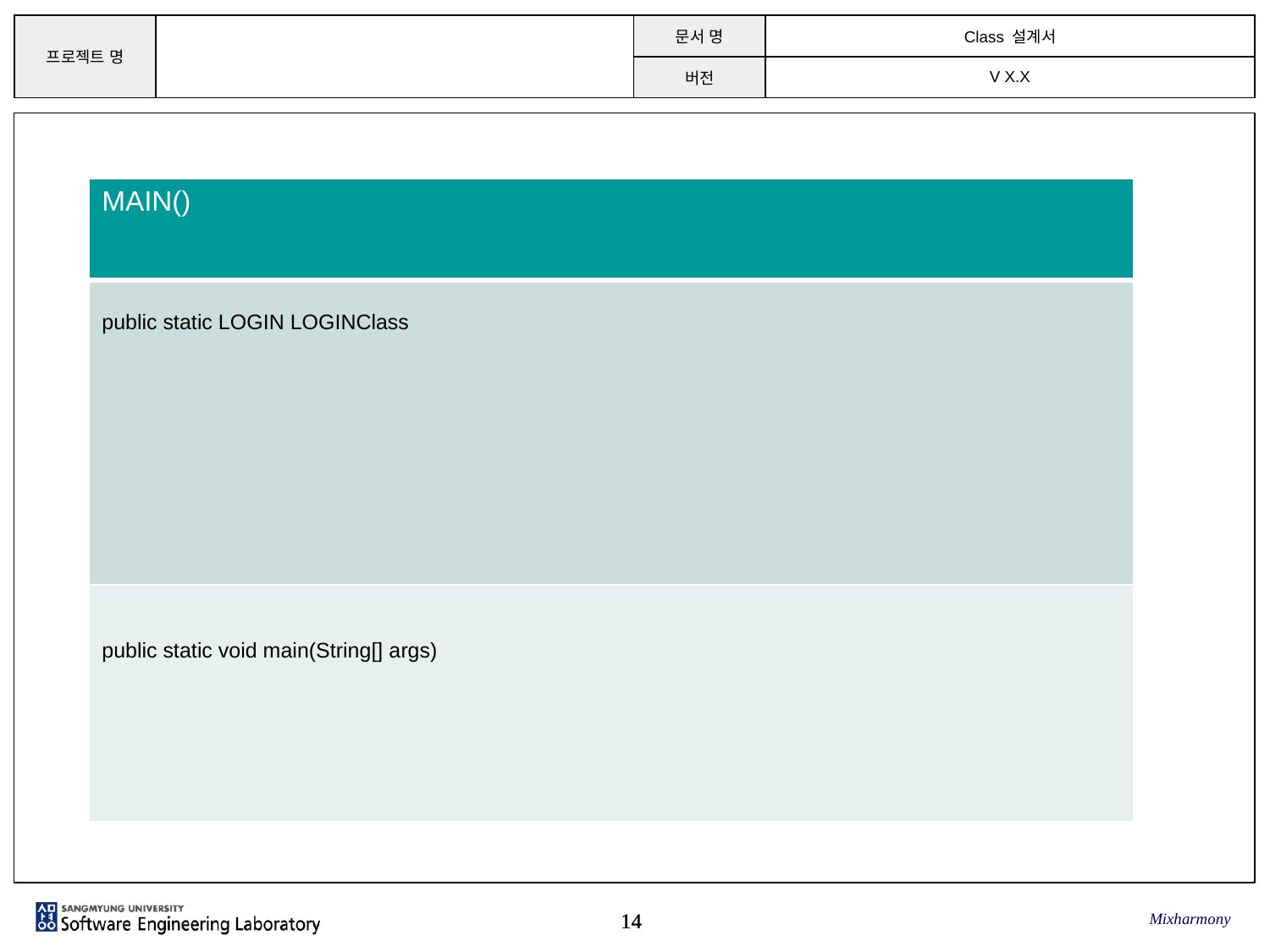

| MAIN() |
| --- |
| public static LOGIN LOGINClass |
| public static void main(String[] args) |

Mixharmony